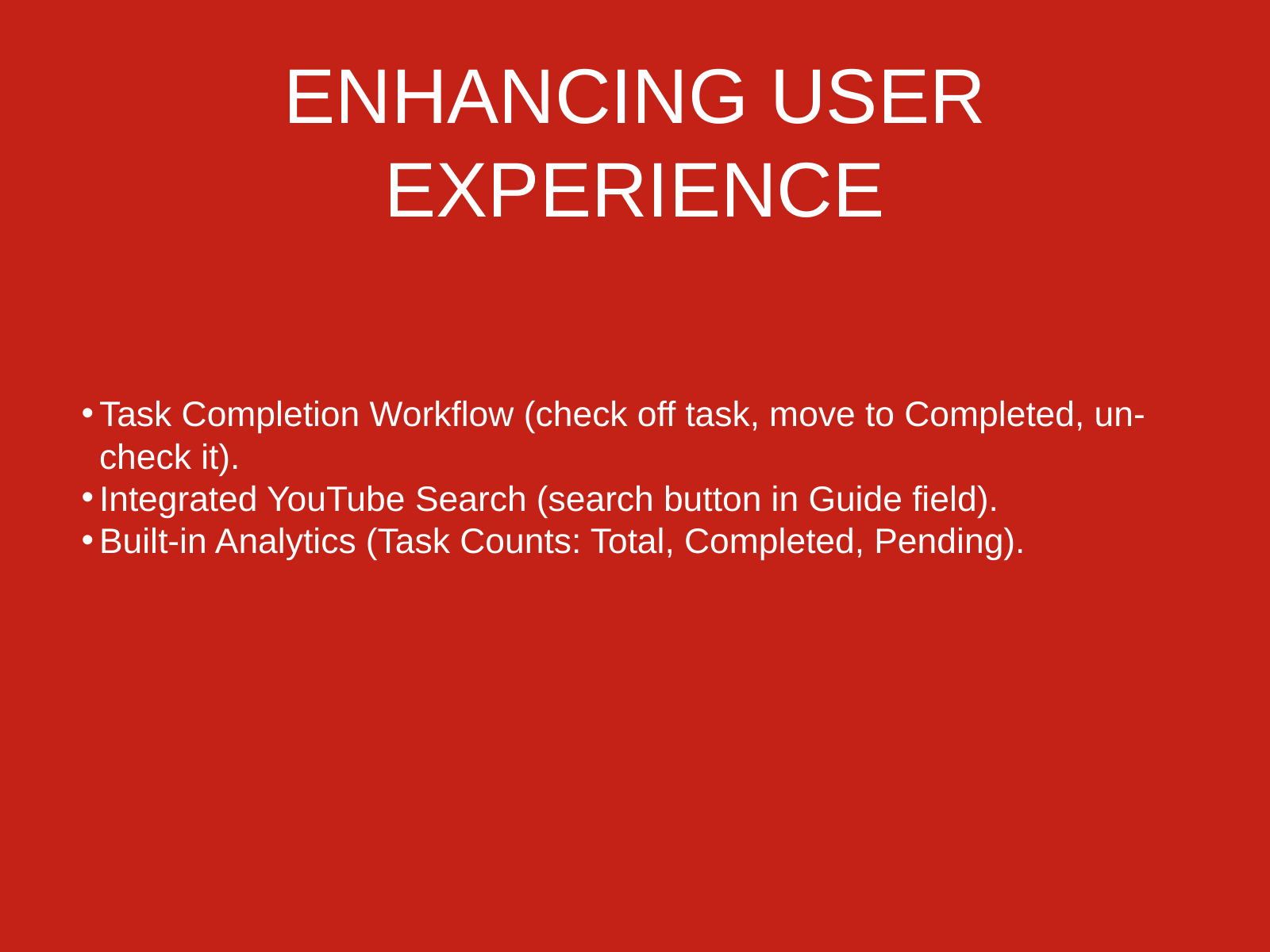

ENHANCING USER EXPERIENCE

Task Completion Workflow (check off task, move to Completed, un-check it).
Integrated YouTube Search (search button in Guide field).
Built-in Analytics (Task Counts: Total, Completed, Pending).